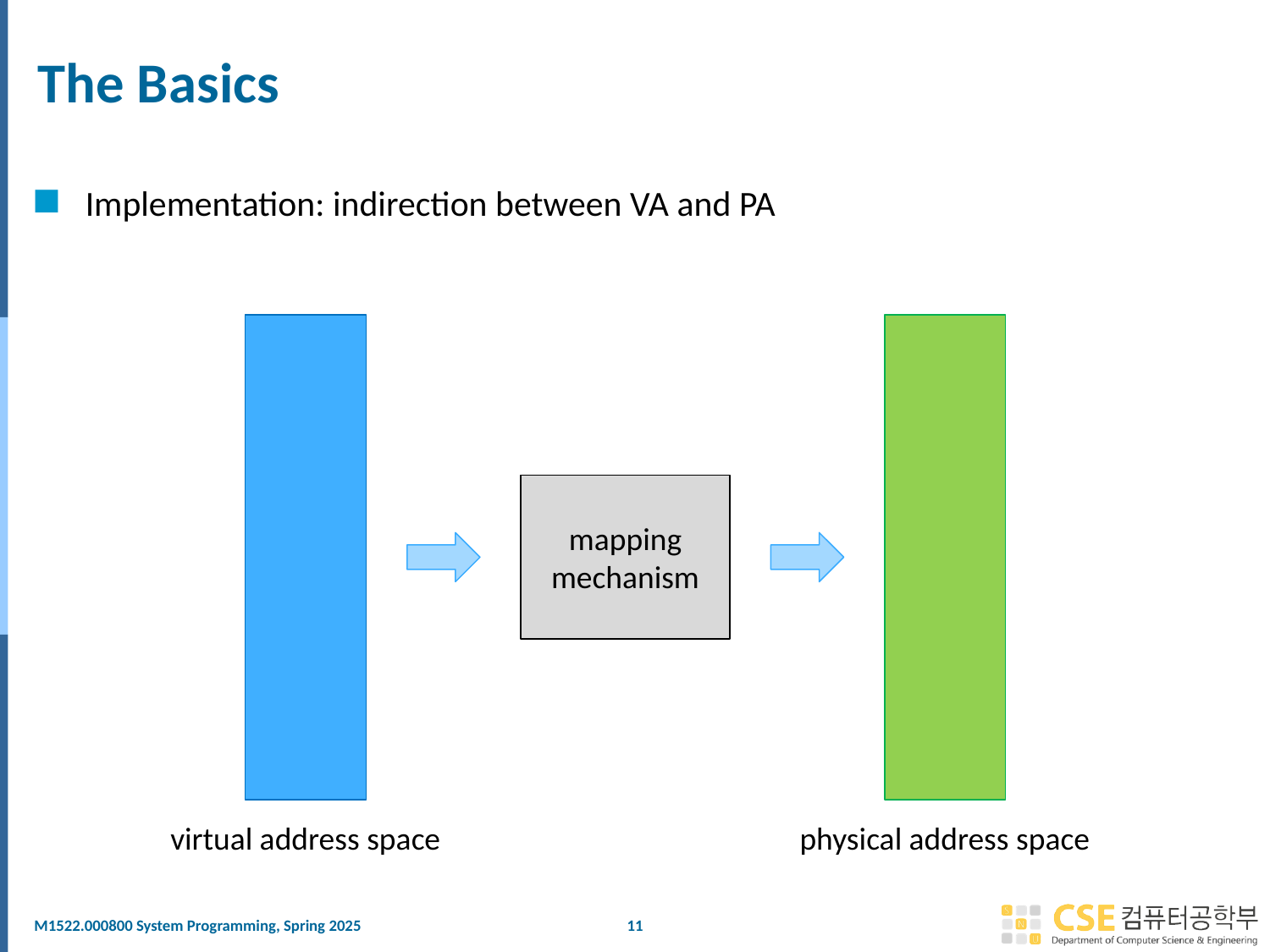

# The Basics
Implementation: indirection between VA and PA

mapping
mechanism

physical address space
virtual address space